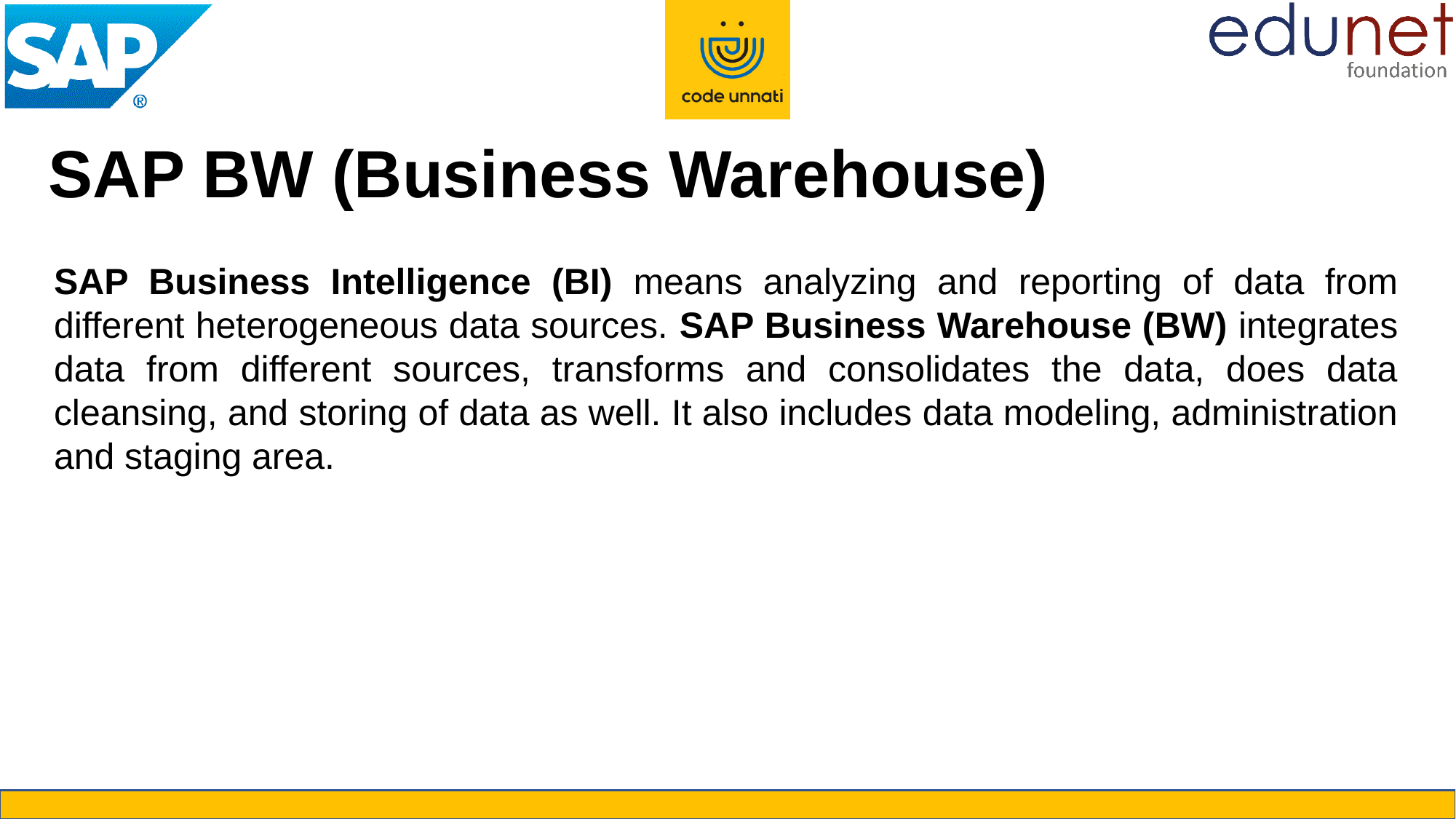

SAP BW (Business Warehouse)

SAP Business Intelligence (BI) means analyzing and reporting of data from different heterogeneous data sources. SAP Business Warehouse (BW) integrates data from different sources, transforms and consolidates the data, does data cleansing, and storing of data as well. It also includes data modeling, administration and staging area.